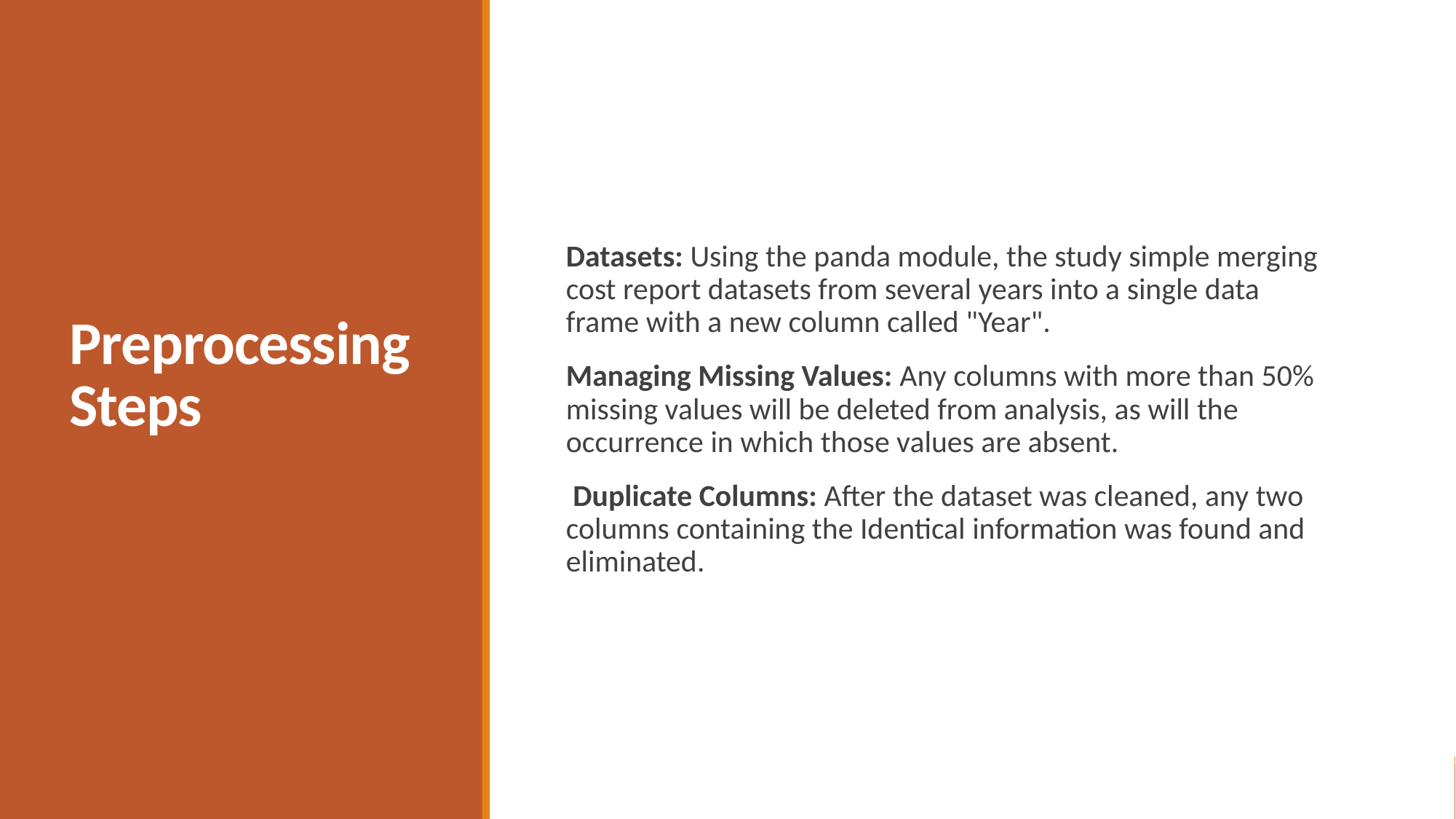

# Preprocessing Steps
Datasets: Using the panda module, the study simple merging cost report datasets from several years into a single data frame with a new column called "Year".
Managing Missing Values: Any columns with more than 50% missing values will be deleted from analysis, as will the occurrence in which those values are absent.
 Duplicate Columns: After the dataset was cleaned, any two columns containing the Identical information was found and eliminated.